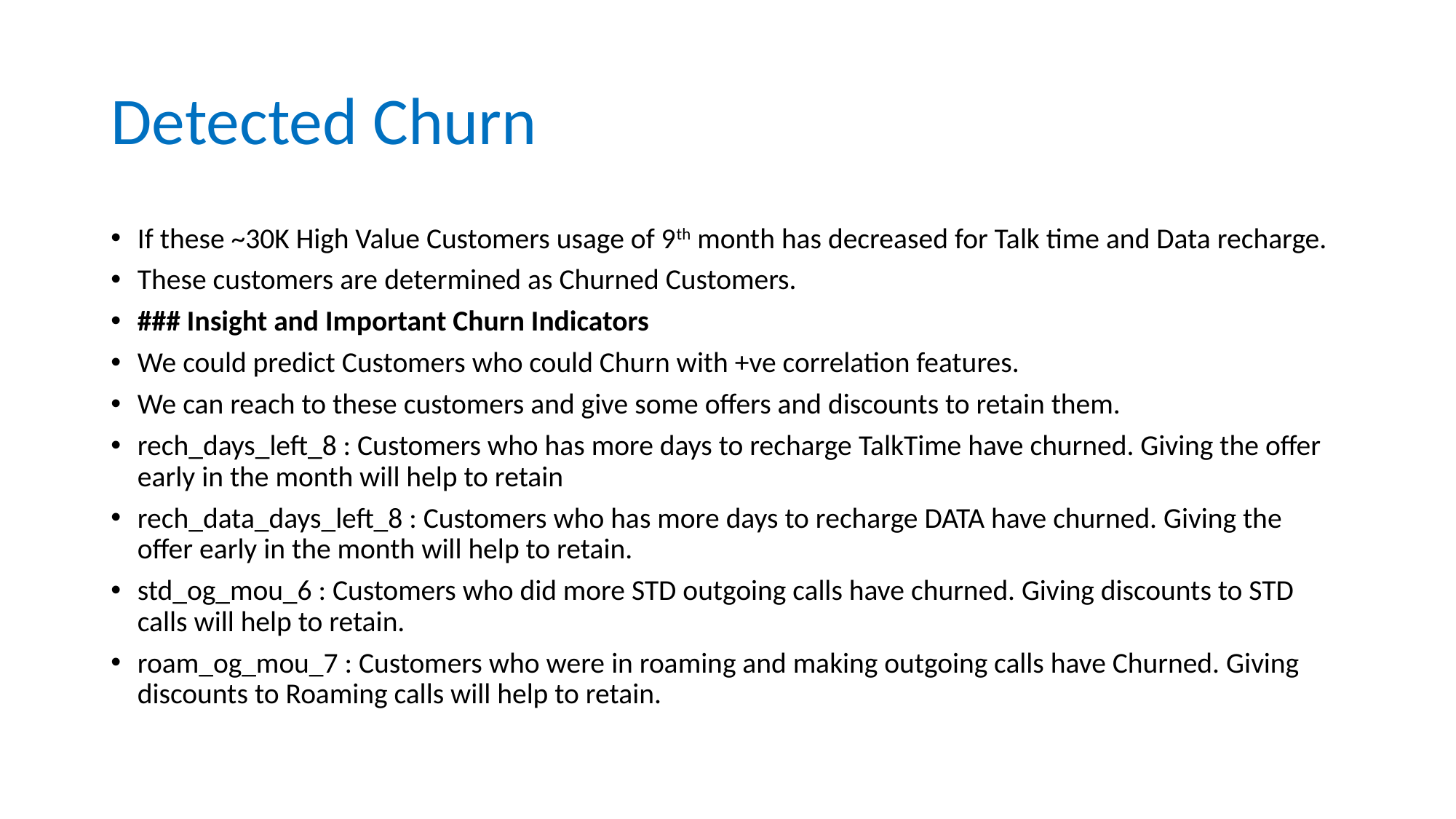

# Detected Churn
If these ~30K High Value Customers usage of 9th month has decreased for Talk time and Data recharge.
These customers are determined as Churned Customers.
### Insight and Important Churn Indicators
We could predict Customers who could Churn with +ve correlation features.
We can reach to these customers and give some offers and discounts to retain them.
rech_days_left_8 : Customers who has more days to recharge TalkTime have churned. Giving the offer early in the month will help to retain
rech_data_days_left_8 : Customers who has more days to recharge DATA have churned. Giving the offer early in the month will help to retain.
std_og_mou_6 : Customers who did more STD outgoing calls have churned. Giving discounts to STD calls will help to retain.
roam_og_mou_7 : Customers who were in roaming and making outgoing calls have Churned. Giving discounts to Roaming calls will help to retain.